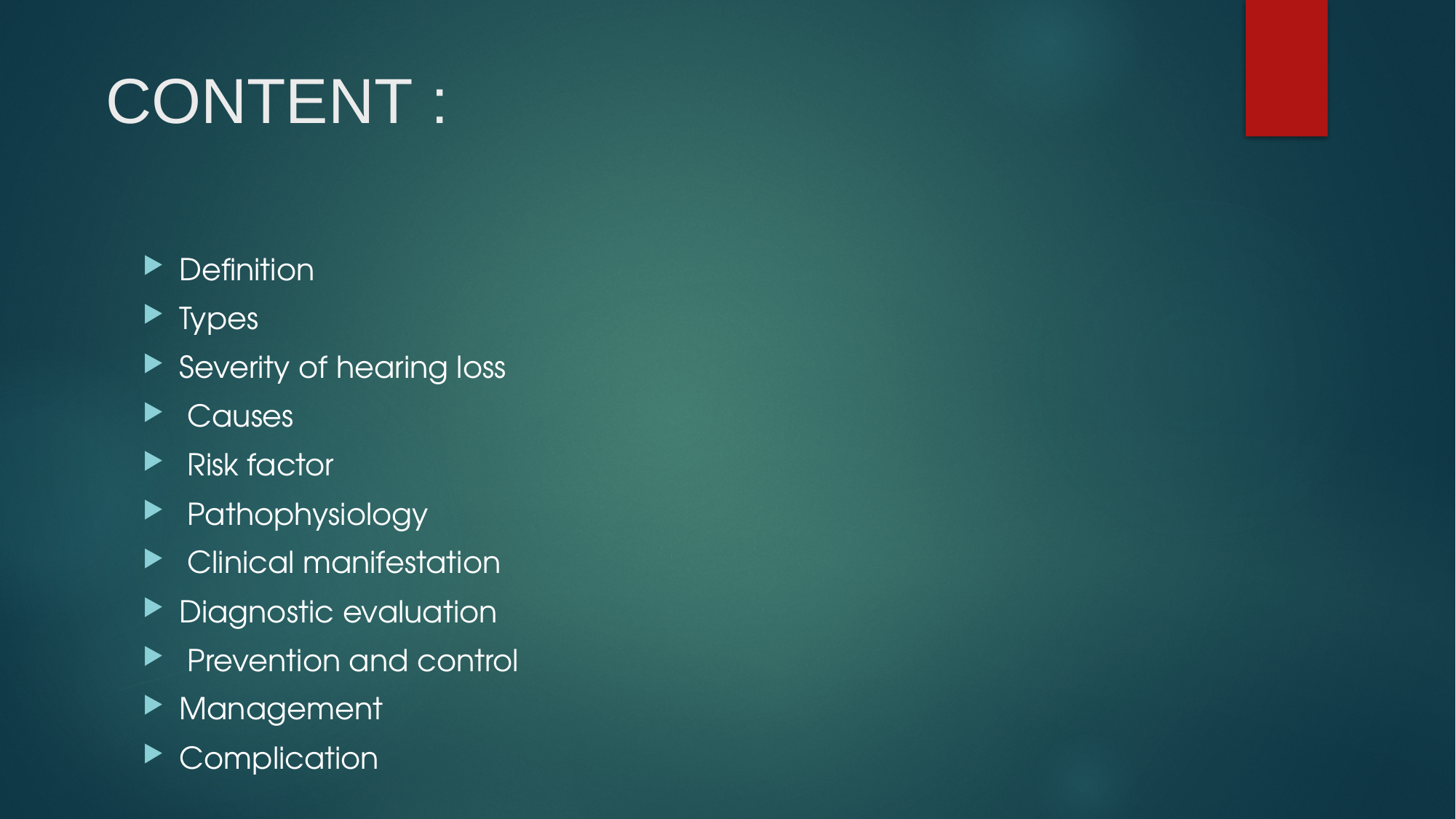

# content :
Definition
Types
Severity of hearing loss
 Causes
 Risk factor
 Pathophysiology
 Clinical manifestation
Diagnostic evaluation
 Prevention and control
Management
Complication